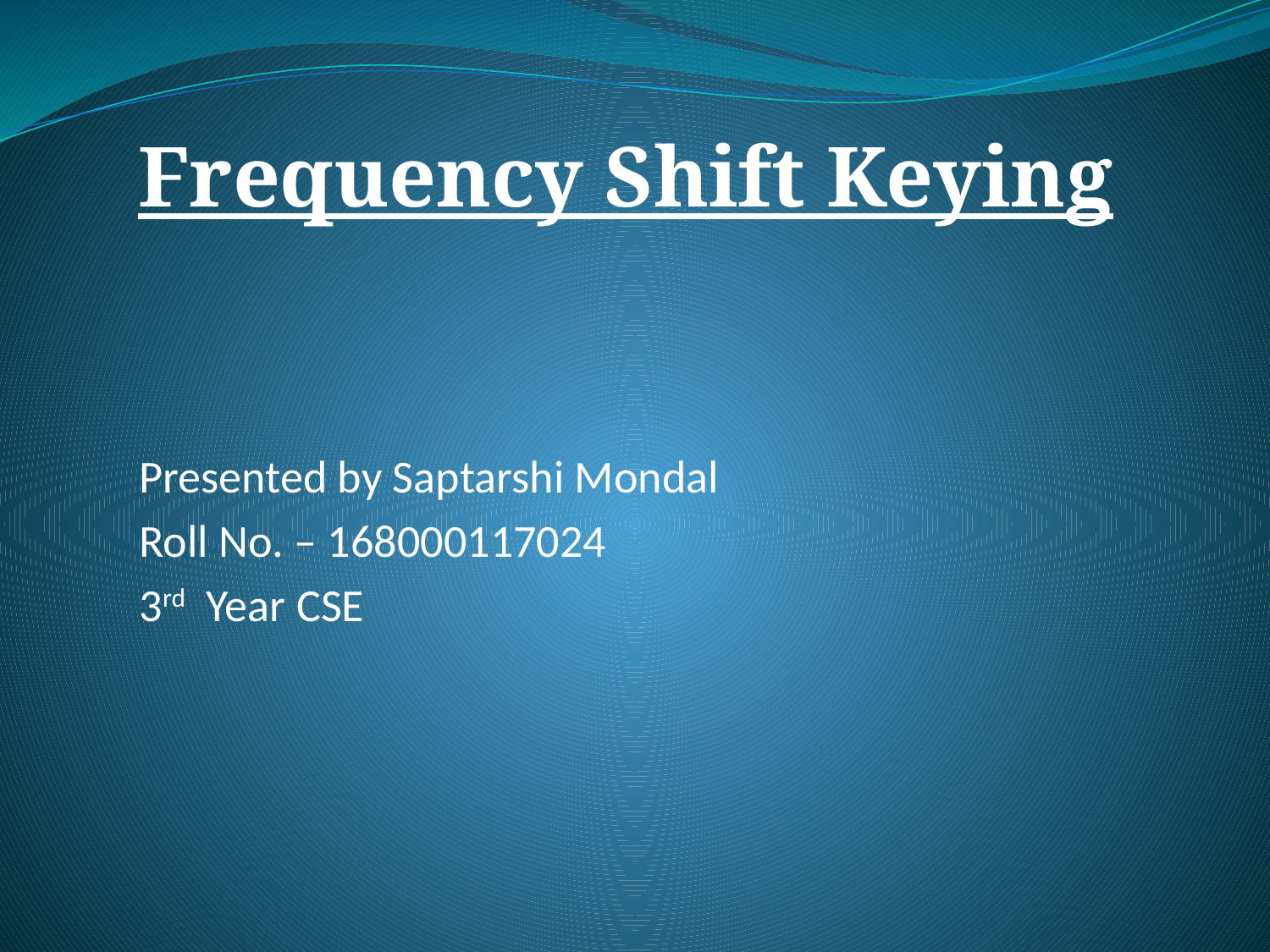

# Frequency Shift Keying
Presented by Saptarshi Mondal
Roll No. – 168000117024
3rd  Year CSE